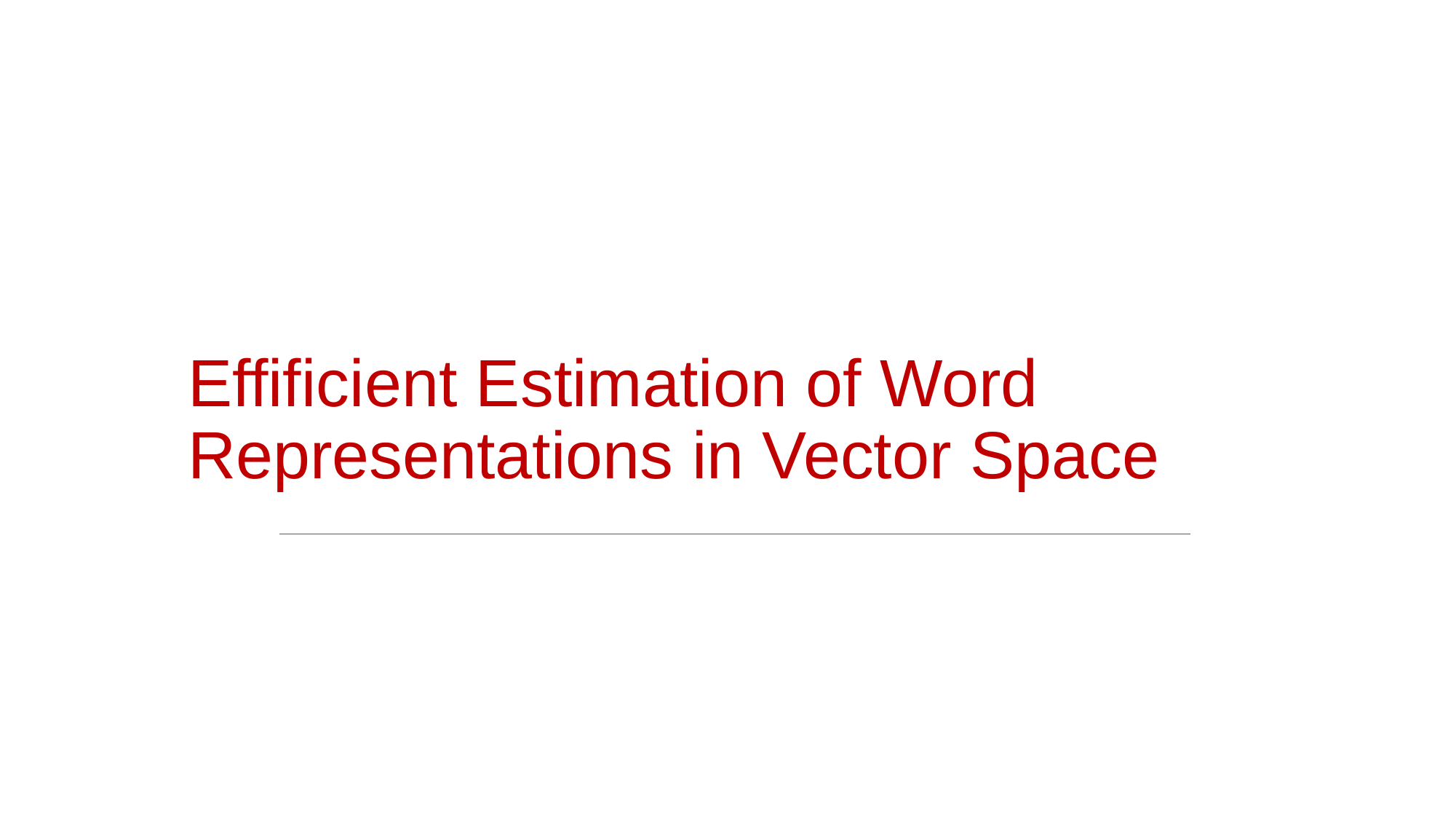

Effificient Estimation of Word Representations in Vector Space